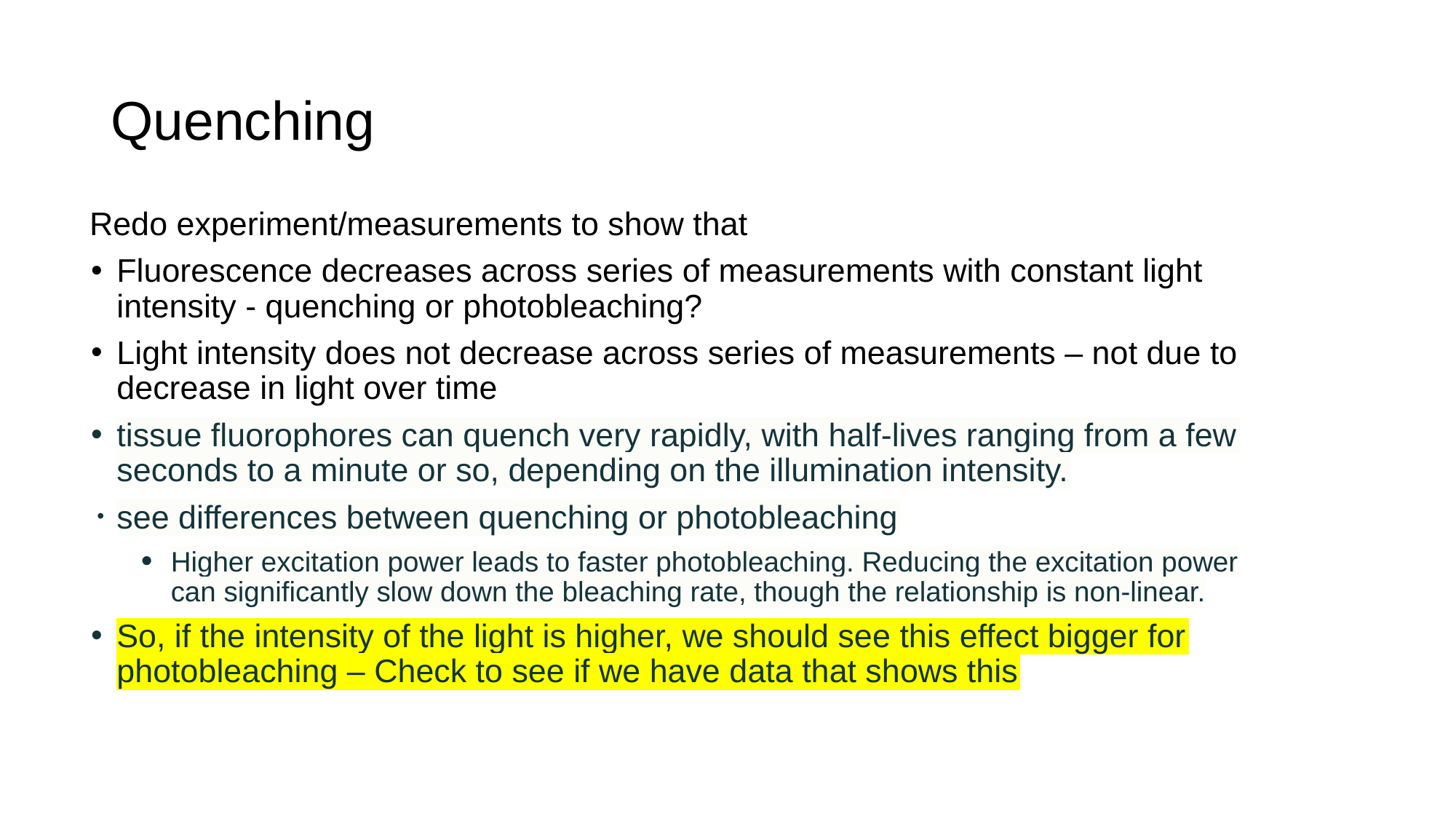

# Quenching
Redo experiment/measurements to show that
Fluorescence decreases across series of measurements with constant light intensity - quenching or photobleaching?
Light intensity does not decrease across series of measurements – not due to decrease in light over time
tissue fluorophores can quench very rapidly, with half-lives ranging from a few seconds to a minute or so, depending on the illumination intensity.
see differences between quenching or photobleaching
Higher excitation power leads to faster photobleaching. Reducing the excitation power can significantly slow down the bleaching rate, though the relationship is non-linear.
So, if the intensity of the light is higher, we should see this effect bigger for photobleaching – Check to see if we have data that shows this